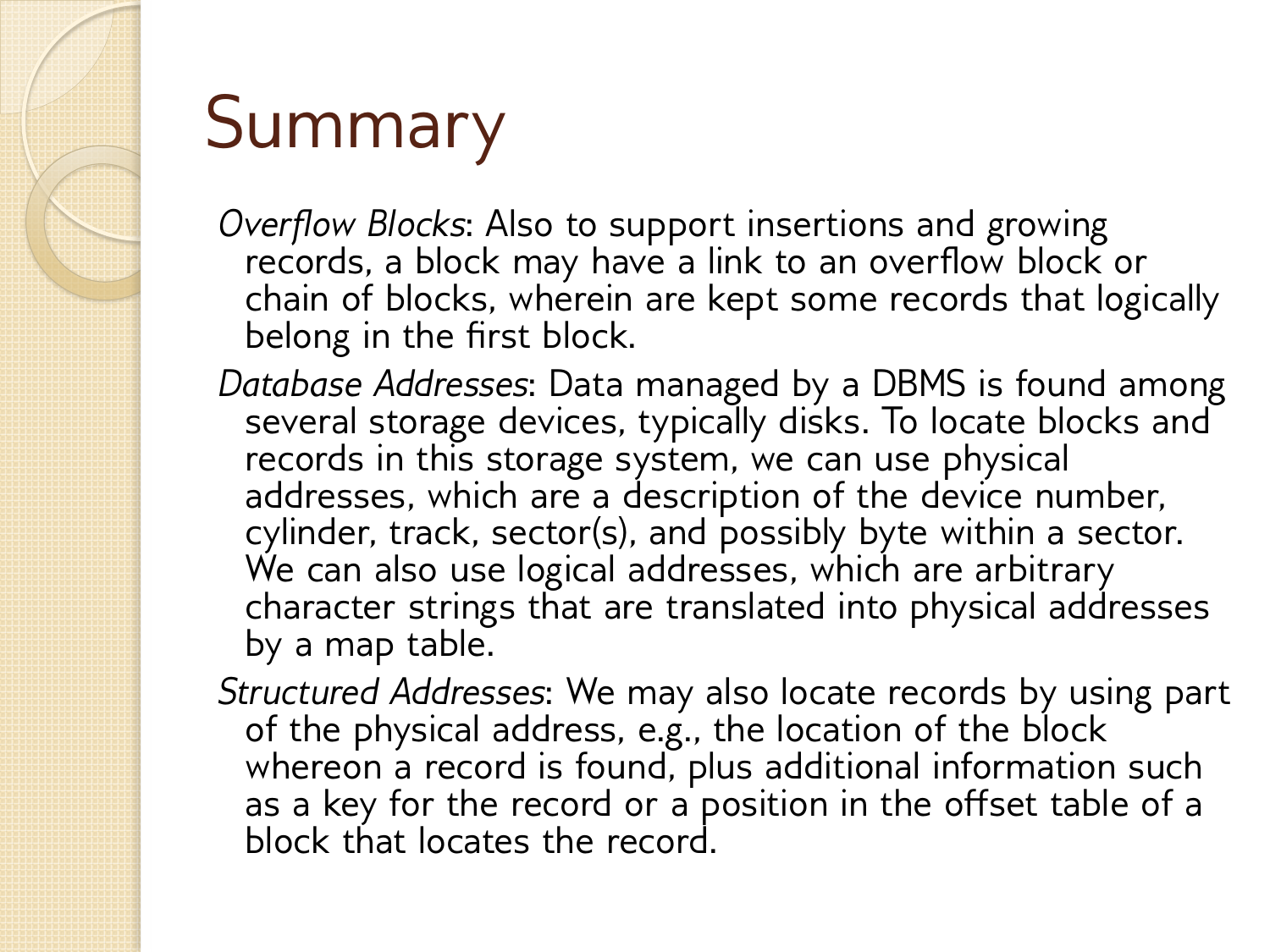

# Summary
Overflow Blocks: Also to support insertions and growing records, a block may have a link to an overflow block or chain of blocks, wherein are kept some records that logically belong in the first block.
Database Addresses: Data managed by a DBMS is found among several storage devices, typically disks. To locate blocks and records in this storage system, we can use physical addresses, which are a description of the device number, cylinder, track, sector(s), and possibly byte within a sector. We can also use logical addresses, which are arbitrary character strings that are translated into physical addresses by a map table.
Structured Addresses: We may also locate records by using part of the physical address, e.g., the location of the block whereon a record is found, plus additional information such as a key for the record or a position in the offset table of a block that locates the record.